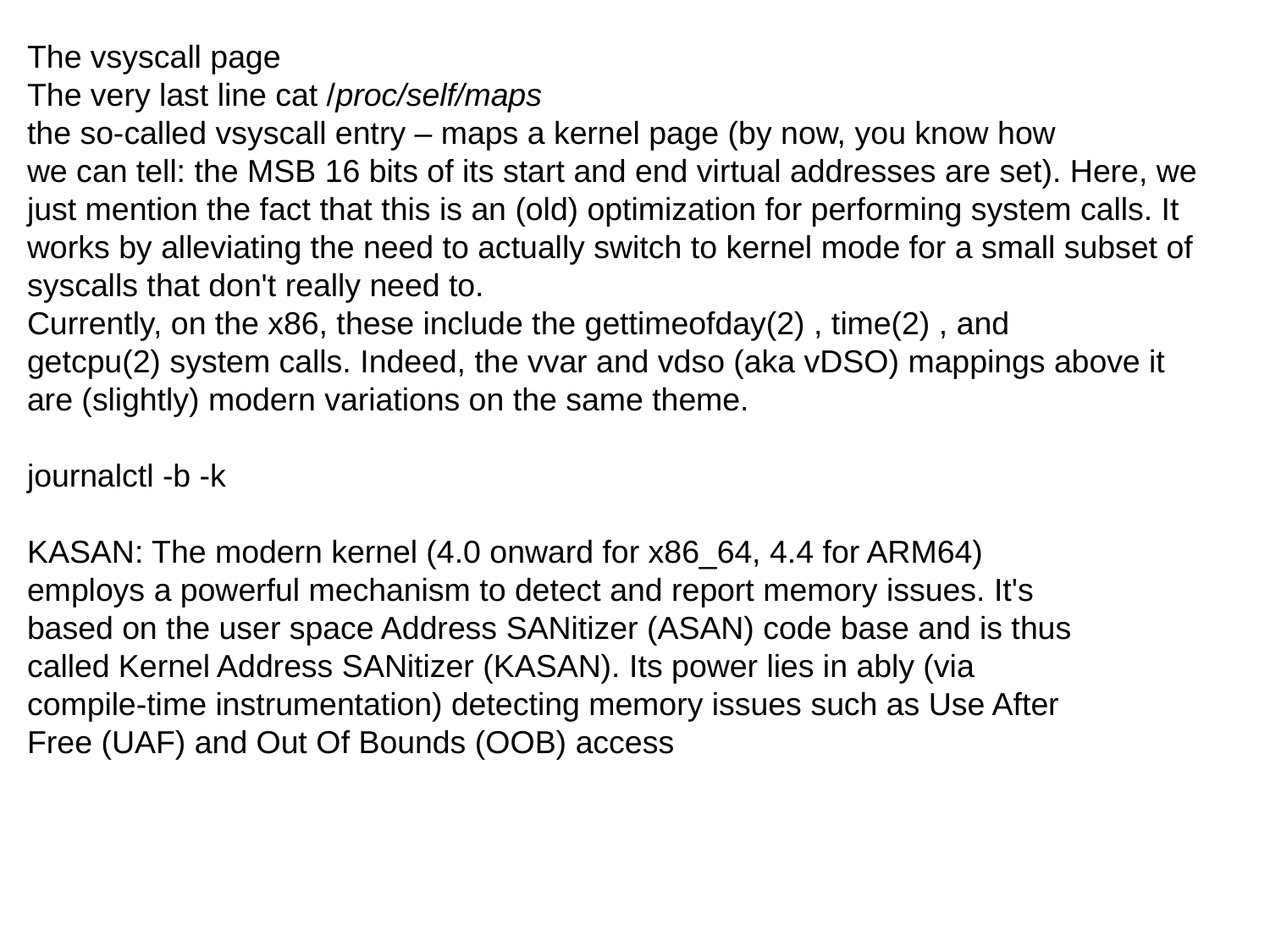

The vsyscall page
The very last line cat /proc/self/maps
the so-called vsyscall entry – maps a kernel page (by now, you know how
we can tell: the MSB 16 bits of its start and end virtual addresses are set). Here, we
just mention the fact that this is an (old) optimization for performing system calls. It
works by alleviating the need to actually switch to kernel mode for a small subset of
syscalls that don't really need to.
Currently, on the x86, these include the gettimeofday(2) , time(2) , and
getcpu(2) system calls. Indeed, the vvar and vdso (aka vDSO) mappings above it
are (slightly) modern variations on the same theme.

journalctl -b -k

KASAN: The modern kernel (4.0 onward for x86_64, 4.4 for ARM64)
employs a powerful mechanism to detect and report memory issues. It's
based on the user space Address SANitizer (ASAN) code base and is thus
called Kernel Address SANitizer (KASAN). Its power lies in ably (via
compile-time instrumentation) detecting memory issues such as Use After
Free (UAF) and Out Of Bounds (OOB) access